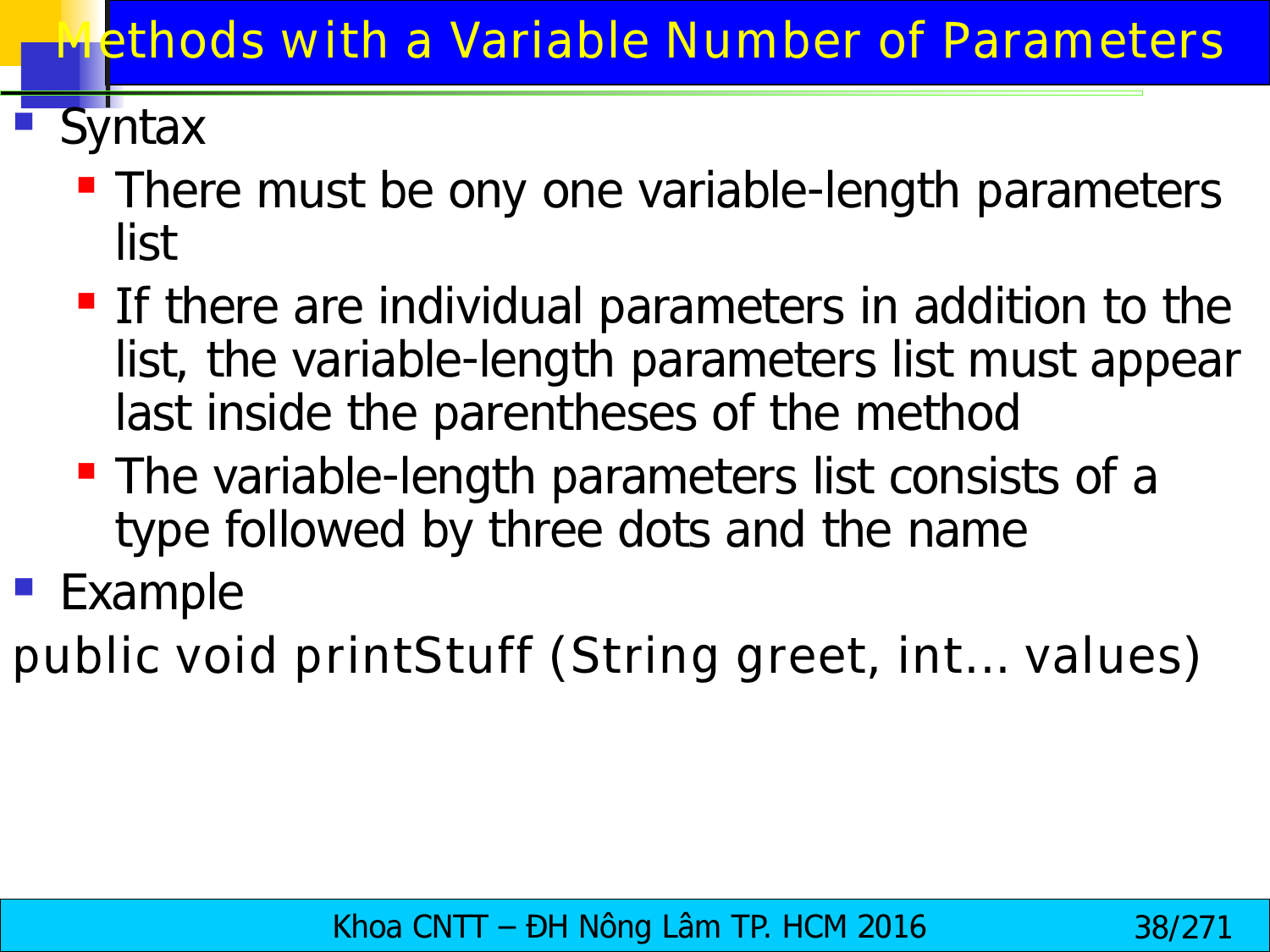

Methods with a Variable Number of Parameters
Syntax
There must be ony one variable-length parameters list
If there are individual parameters in addition to the list, the variable-length parameters list must appear last inside the parentheses of the method
The variable-length parameters list consists of a type followed by three dots and the name
Example
public void printStuff (String greet, int... values)